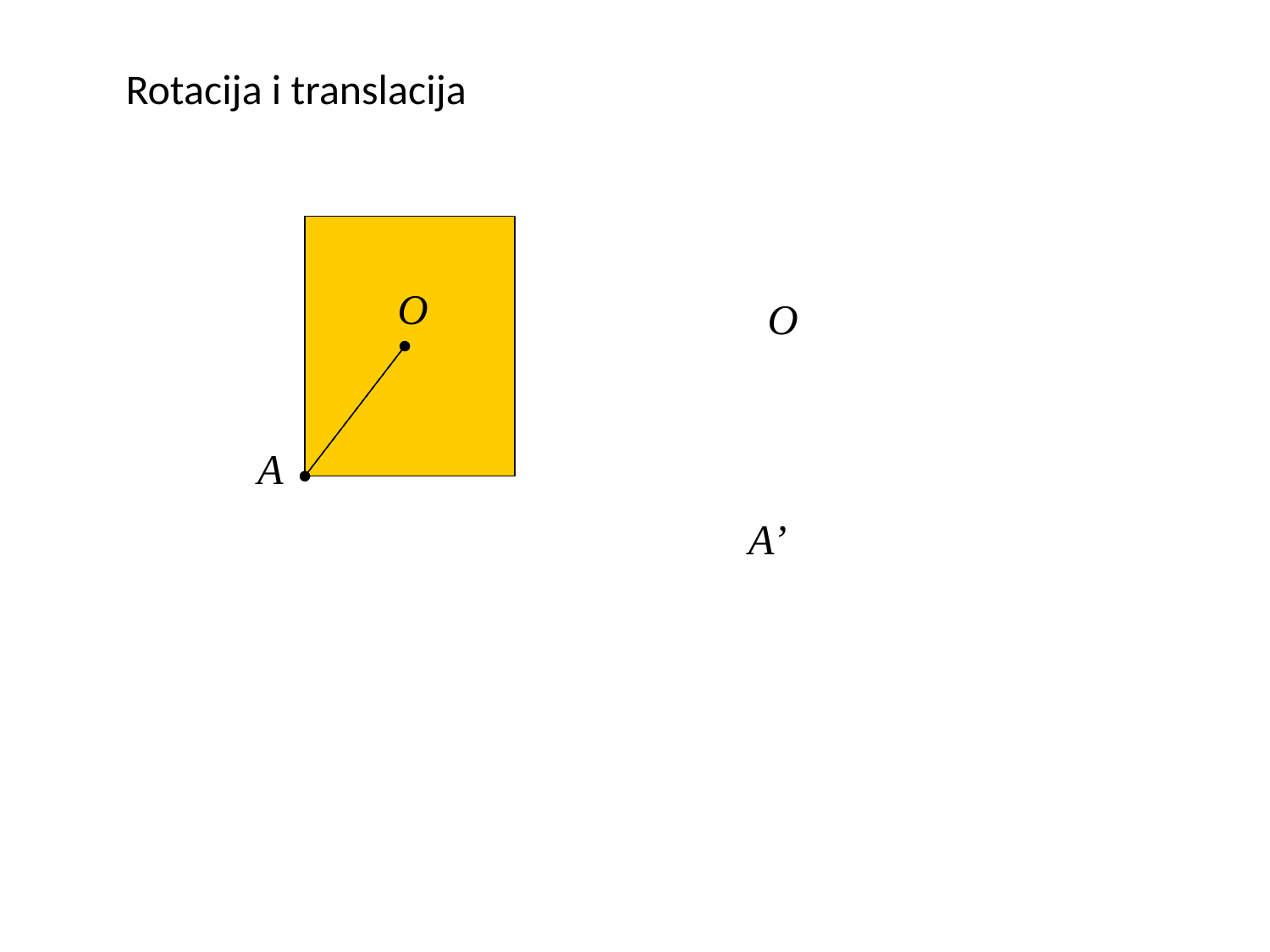

Rotacija i translacija

O
O

A
A’